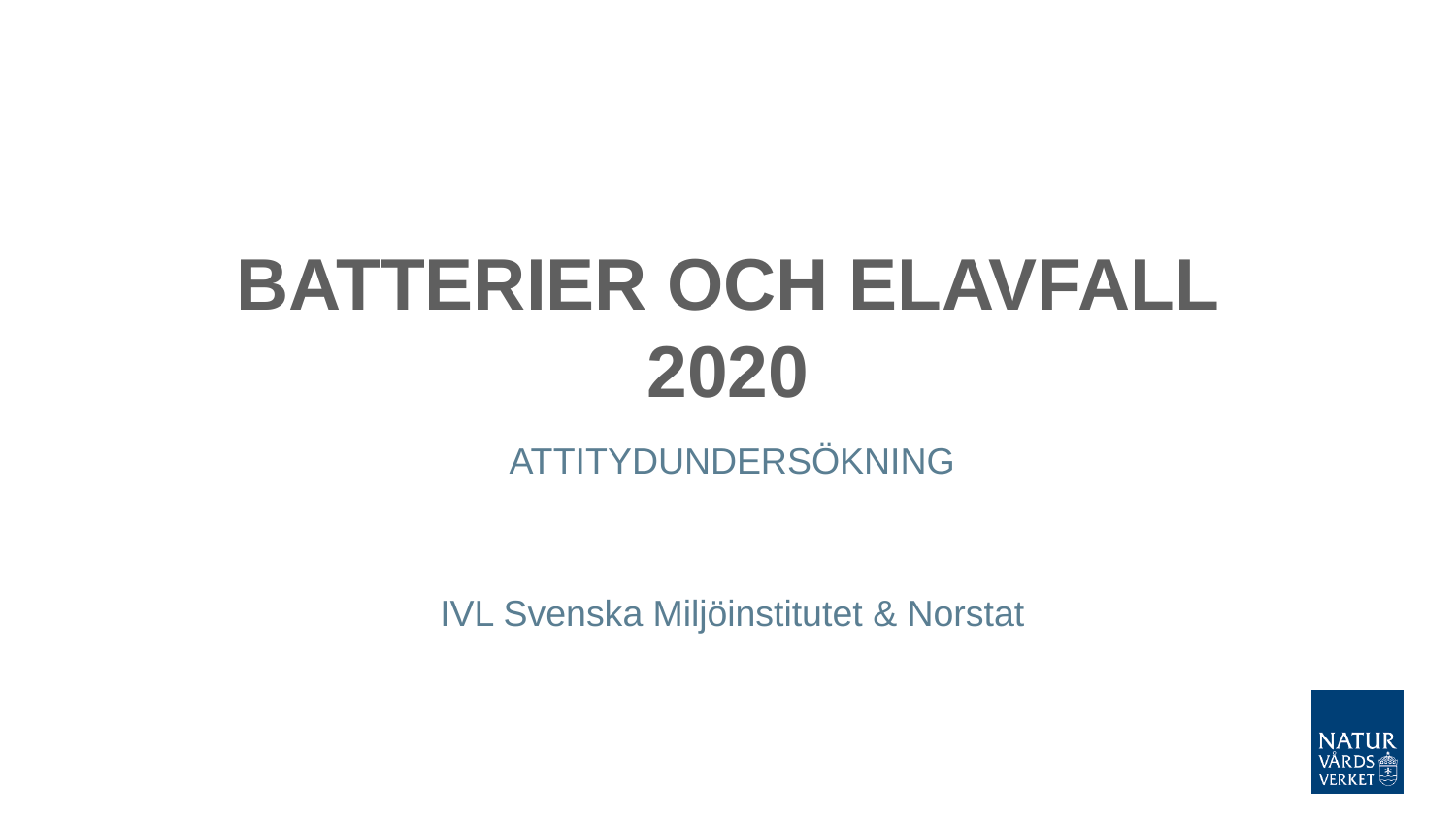

# BATTERIER OCH ELAVFALL 2020
ATTITYDUNDERSÖKNING

IVL Svenska Miljöinstitutet & Norstat